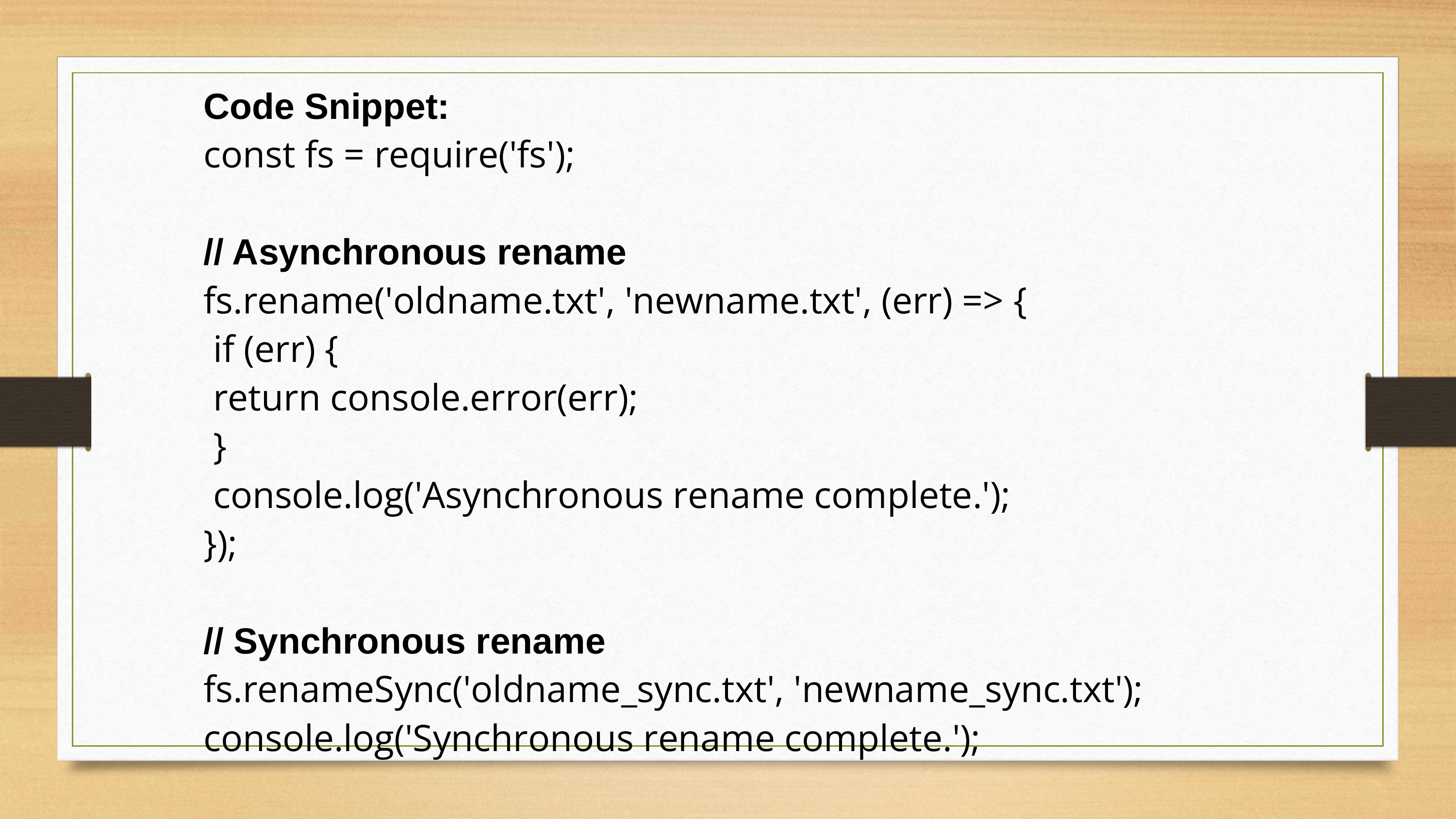

Code Snippet:
const fs = require('fs');

// Asynchronous rename
fs.rename('oldname.txt', 'newname.txt', (err) => {
 if (err) {
 return console.error(err);
 }
 console.log('Asynchronous rename complete.');
});

// Synchronous rename
fs.renameSync('oldname_sync.txt', 'newname_sync.txt');
console.log('Synchronous rename complete.');